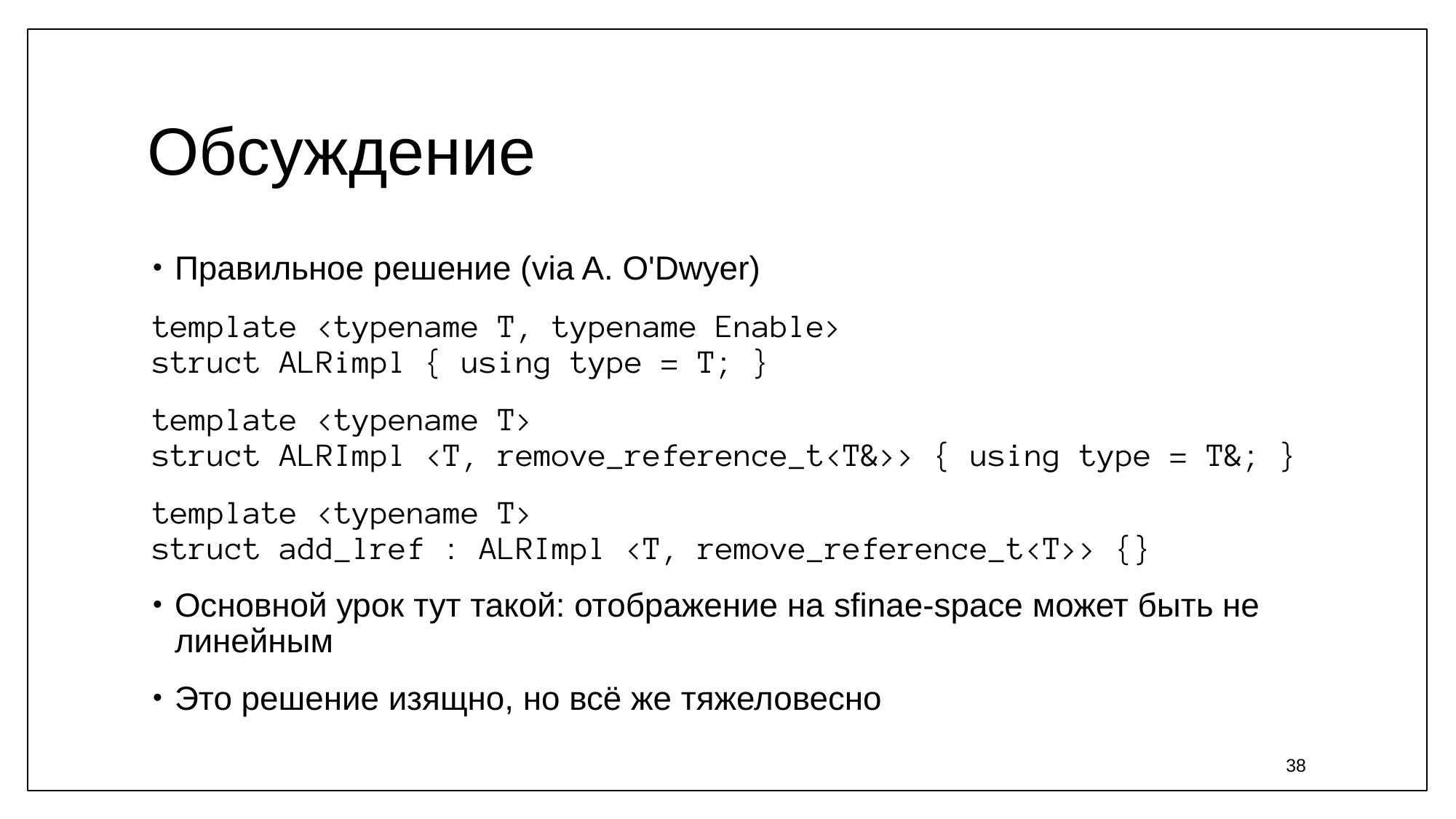

# Обсуждение
Правильное решение (via A. O'Dwyer)
template <typename T, typename Enable>
struct ALRimpl { using type = T; }
template <typename T>
struct ALRImpl <T, remove_reference_t<T&>> { using type = T&; }
template <typename T>
struct add_lref : ALRImpl <T, remove_reference_t<T>> {}
Основной урок тут такой: отображение на sfinae-space может быть не линейным
Это решение изящно, но всё же тяжеловесно
38